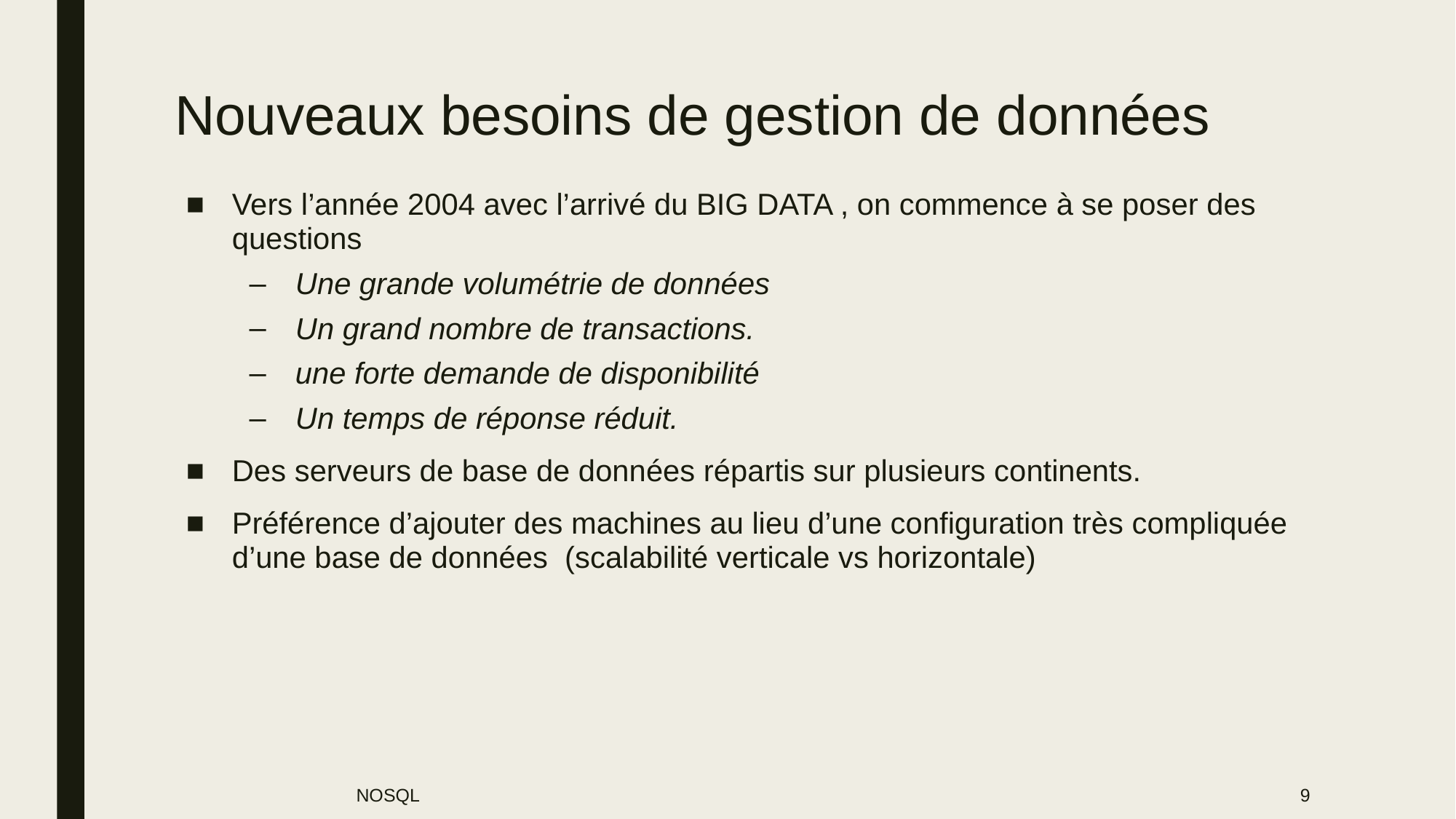

# Nouveaux besoins de gestion de données
Vers l’année 2004 avec l’arrivé du BIG DATA , on commence à se poser des questions
Une grande volumétrie de données
Un grand nombre de transactions.
une forte demande de disponibilité
Un temps de réponse réduit.
Des serveurs de base de données répartis sur plusieurs continents.
Préférence d’ajouter des machines au lieu d’une configuration très compliquée d’une base de données  (scalabilité verticale vs horizontale)
NOSQL
9